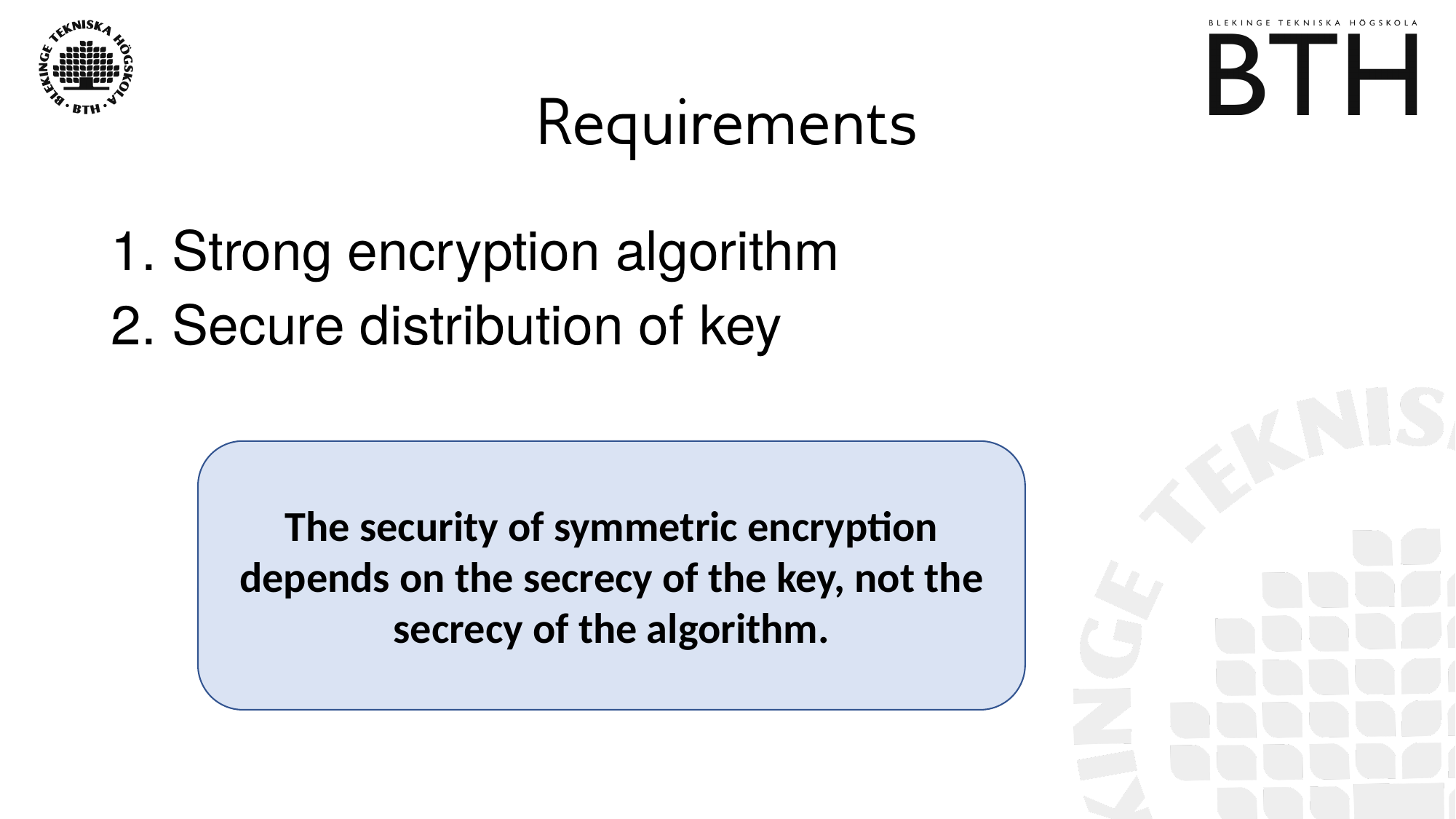

# Requirements
Strong encryption algorithm
Secure distribution of key
The security of symmetric encryption depends on the secrecy of the key, not the secrecy of the algorithm.